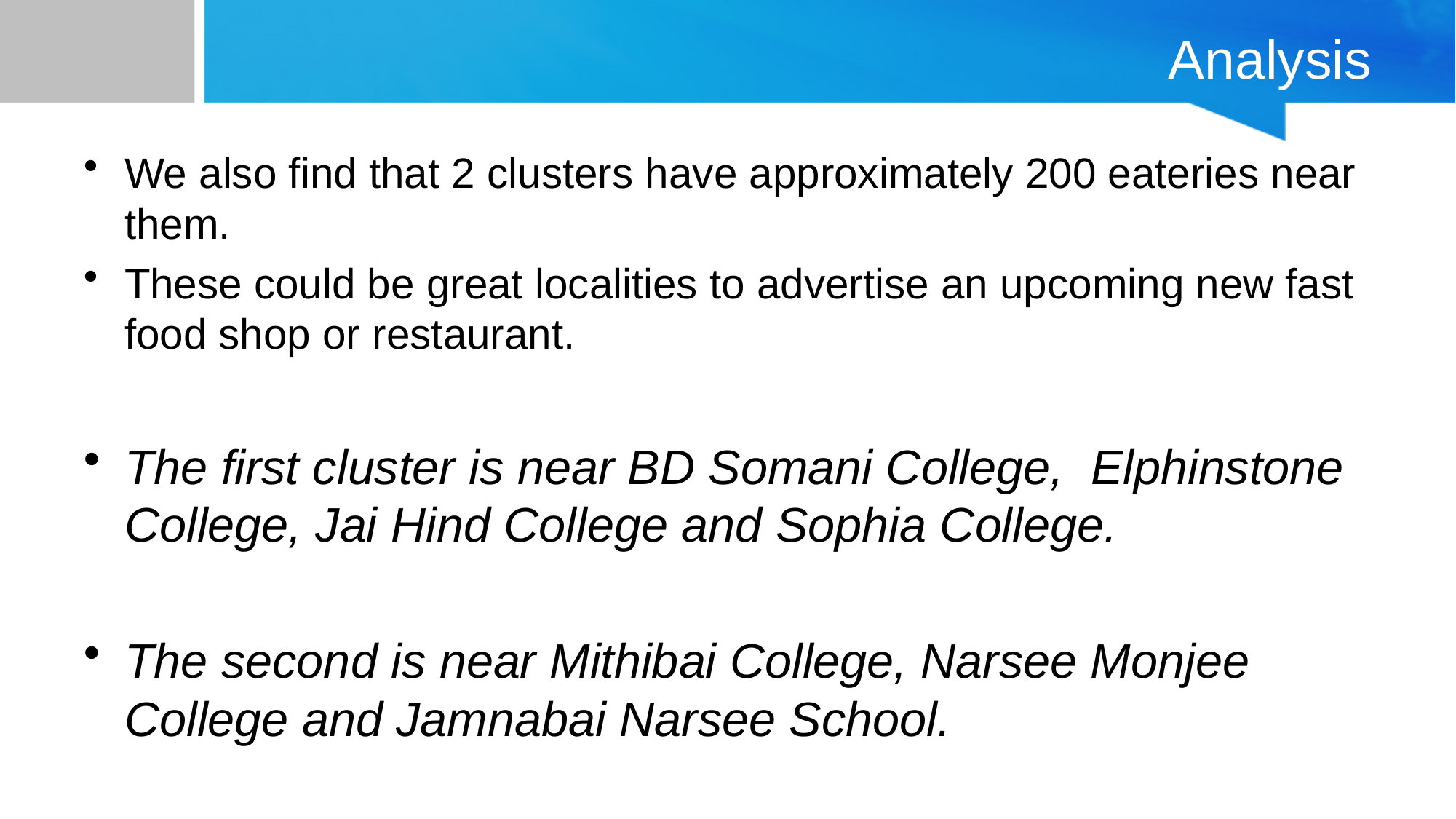

# Analysis
We also find that 2 clusters have approximately 200 eateries near them.
These could be great localities to advertise an upcoming new fast food shop or restaurant.

The first cluster is near BD Somani College,  Elphinstone College, Jai Hind College and Sophia College.

The second is near Mithibai College, Narsee Monjee College and Jamnabai Narsee School.